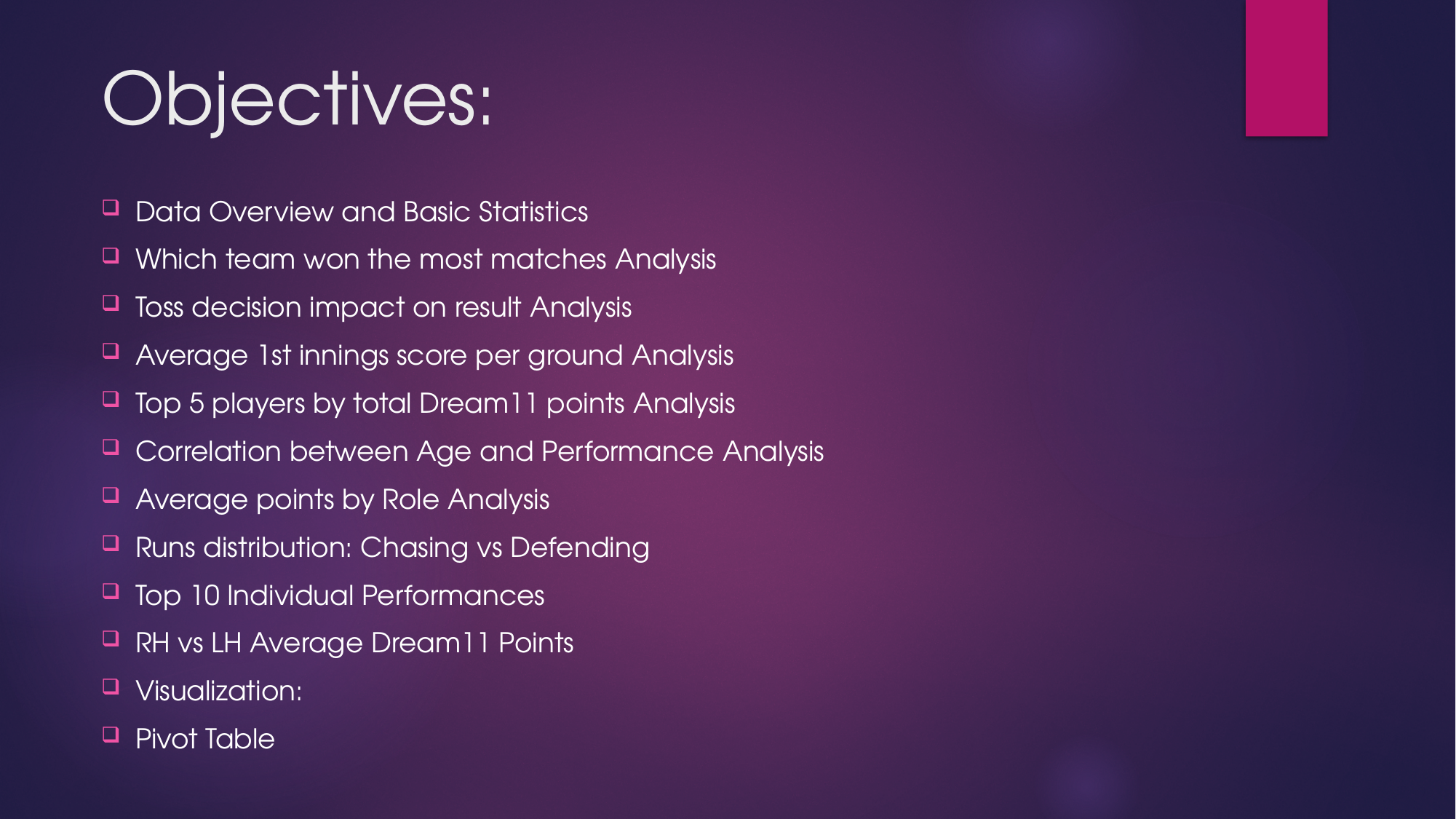

# Objectives:
Data Overview and Basic Statistics
Which team won the most matches Analysis
Toss decision impact on result Analysis
Average 1st innings score per ground Analysis
Top 5 players by total Dream11 points Analysis
Correlation between Age and Performance Analysis
Average points by Role Analysis
Runs distribution: Chasing vs Defending
Top 10 Individual Performances
RH vs LH Average Dream11 Points
Visualization:
Pivot Table